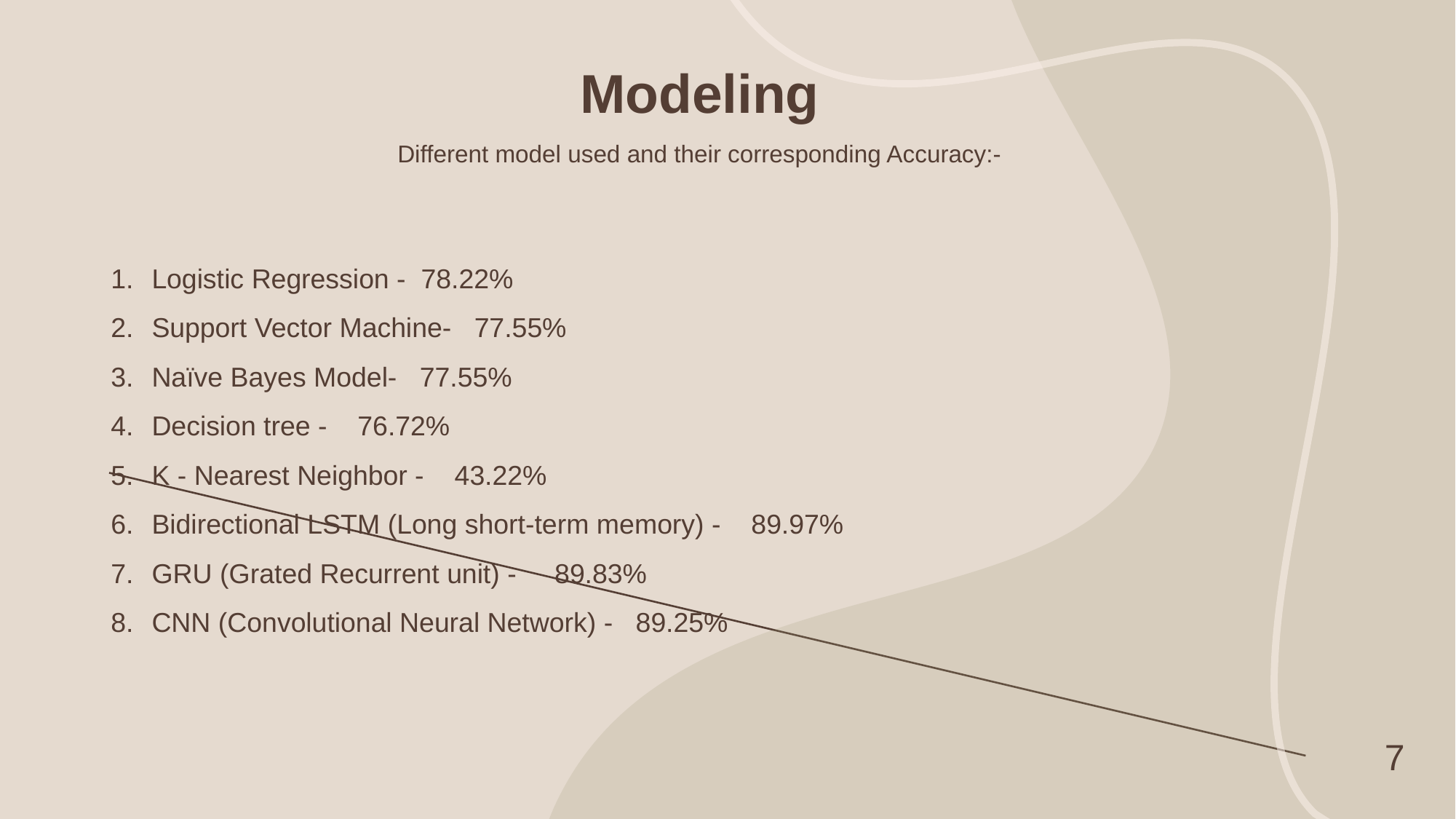

# Modeling Different model used and their corresponding Accuracy:-
Logistic Regression -  78.22%
Support Vector Machine-   77.55%
Naïve Bayes Model-   77.55%
Decision tree -    76.72%
K - Nearest Neighbor -    43.22%
Bidirectional LSTM (Long short-term memory) -    89.97%
GRU (Grated Recurrent unit) -     89.83%
CNN (Convolutional Neural Network) -   89.25%
7